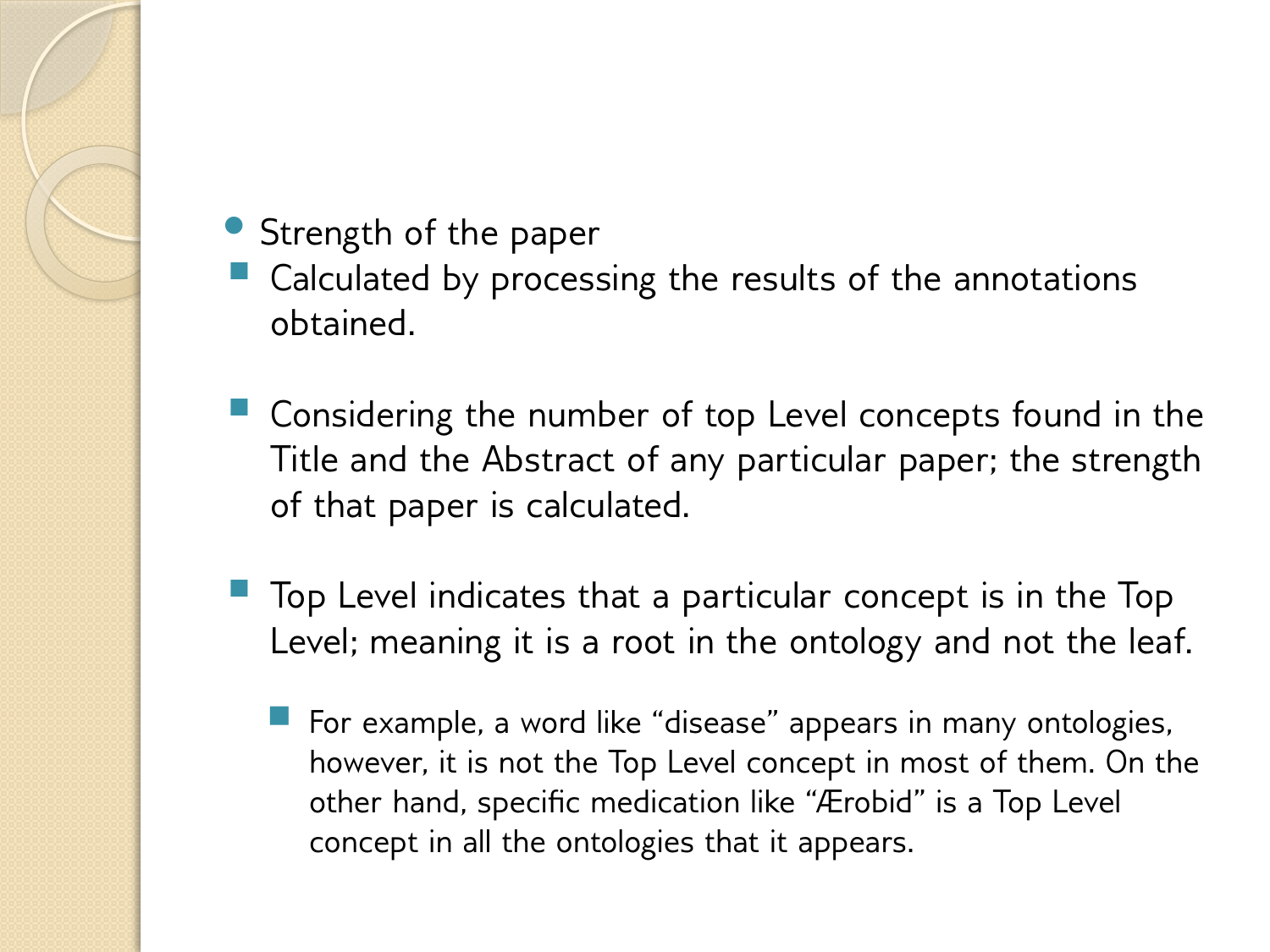

#
Strength of the paper
Calculated by processing the results of the annotations obtained.

Considering the number of top Level concepts found in the Title and the Abstract of any particular paper; the strength of that paper is calculated.

Top Level indicates that a particular concept is in the Top Level; meaning it is a root in the ontology and not the leaf.

For example, a word like “disease” appears in many ontologies, however, it is not the Top Level concept in most of them. On the other hand, specific medication like “Aerobid” is a Top Level concept in all the ontologies that it appears.